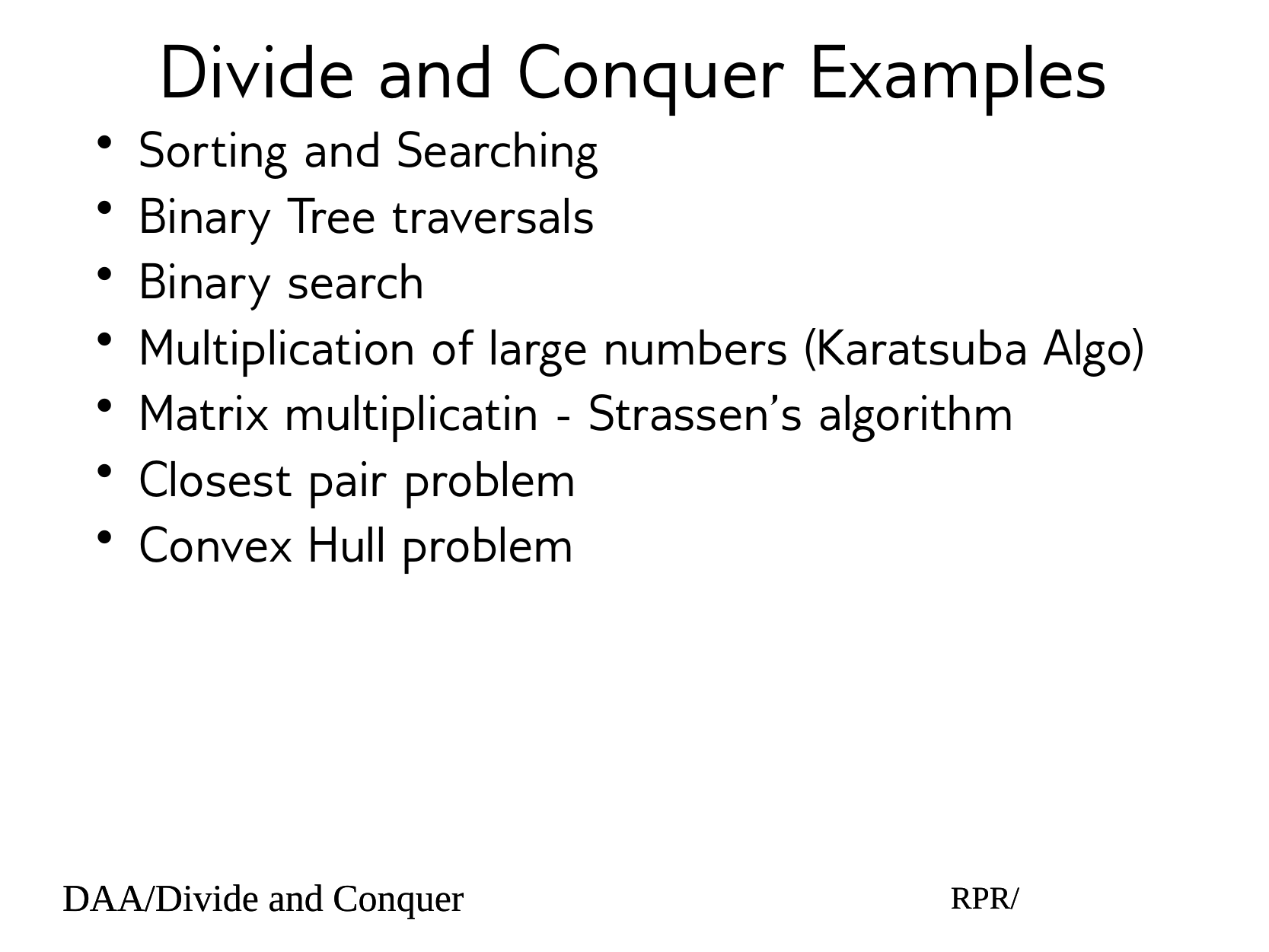

# Divide and Conquer Examples
Sorting and Searching
Binary Tree traversals
Binary search
Multiplication of large numbers (Karatsuba Algo)
Matrix multiplicatin - Strassen’s algorithm
Closest pair problem
Convex Hull problem
DAA/Divide and Conquer
RPR/
5